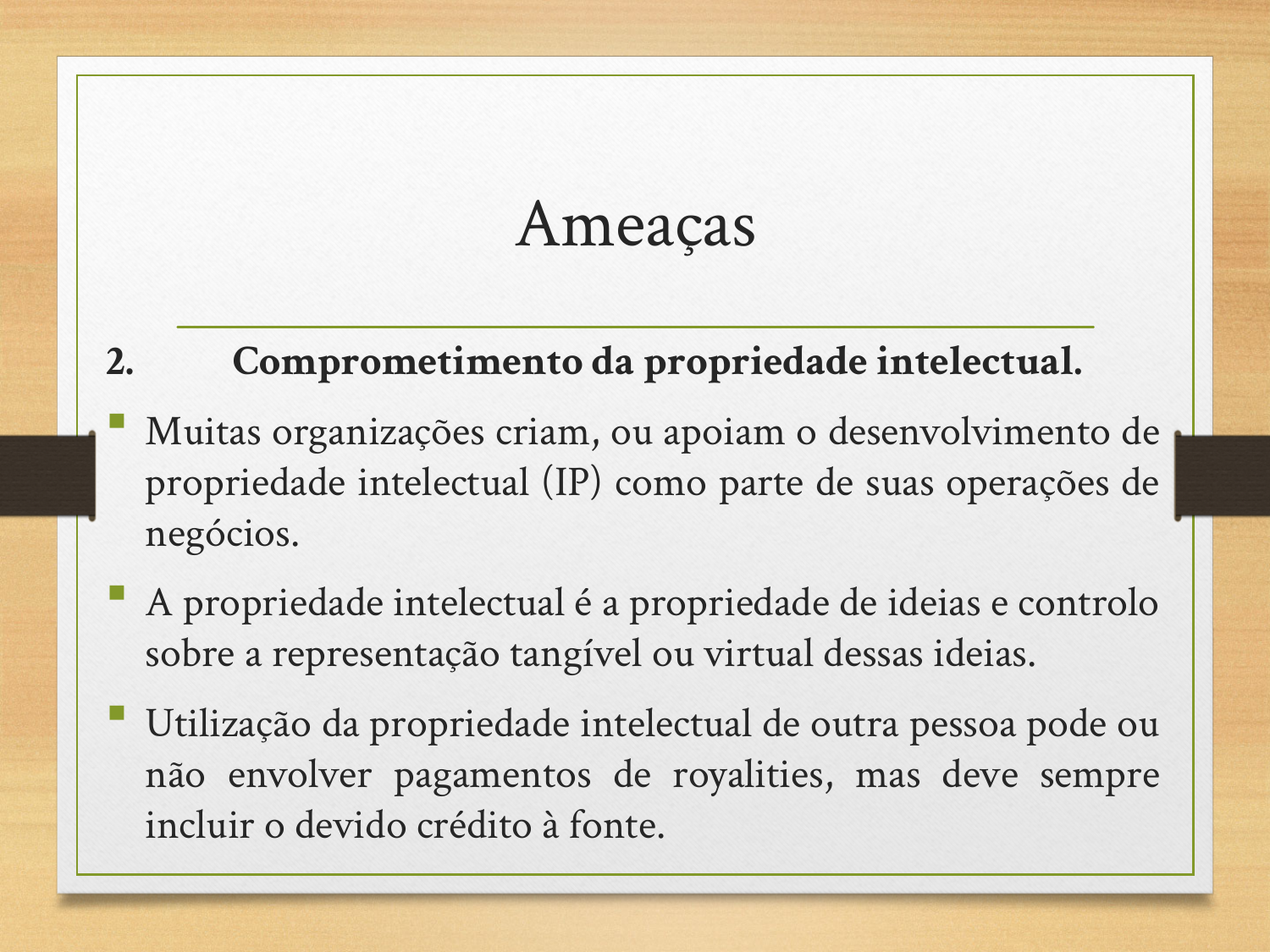

# Ameaças
2.	Comprometimento da propriedade intelectual.
Muitas organizações criam, ou apoiam o desenvolvimento de propriedade intelectual (IP) como parte de suas operações de negócios.
A propriedade intelectual é a propriedade de ideias e controlo sobre a representação tangível ou virtual dessas ideias.
Utilização da propriedade intelectual de outra pessoa pode ou não envolver pagamentos de royalities, mas deve sempre incluir o devido crédito à fonte.